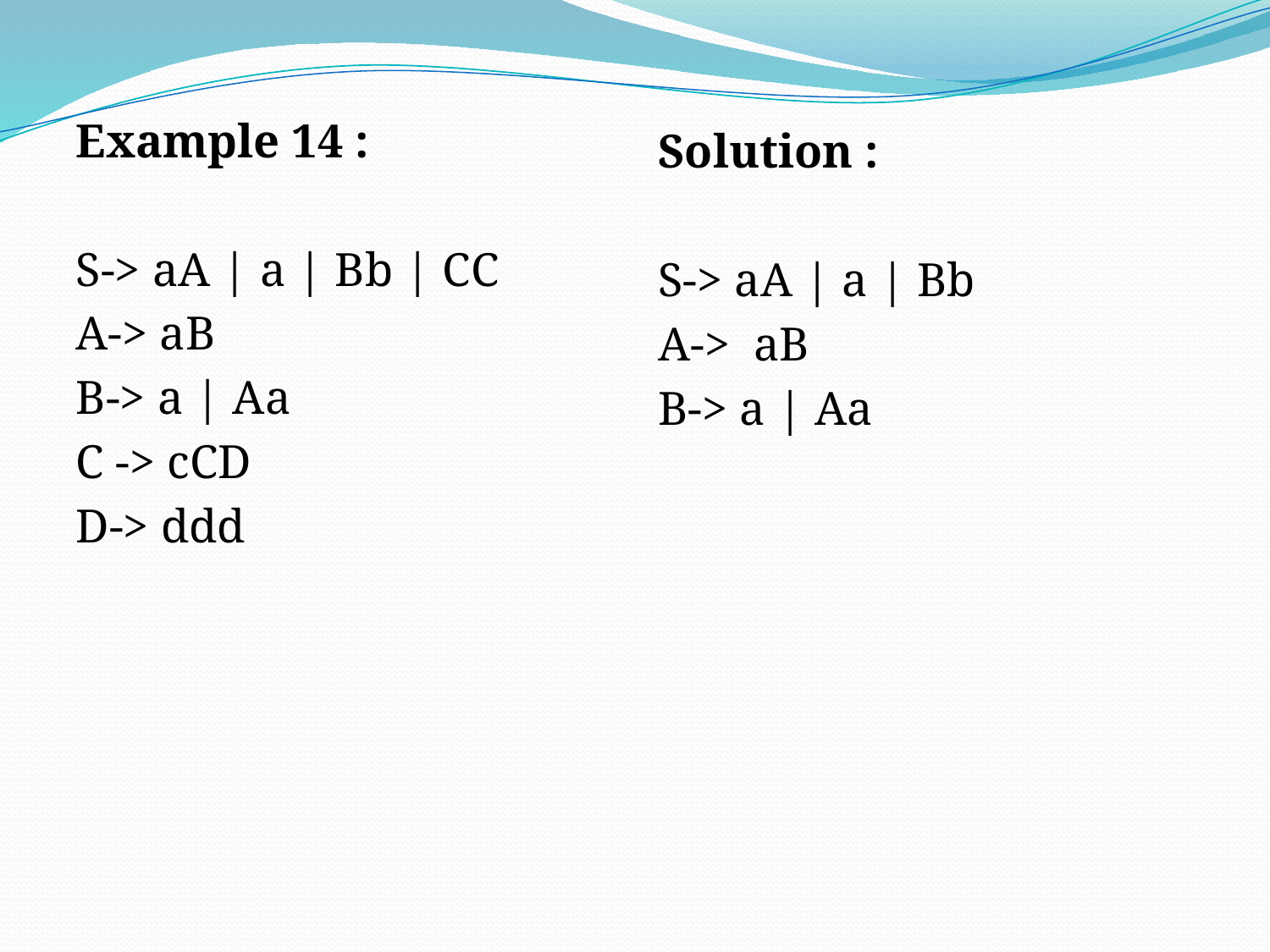

Example 14 :

S-> aA | a | Bb | CC
A-> aB
B-> a | Aa
C -> cCD
D-> ddd
Solution :

S-> aA | a | Bb
A->  aB
B-> a | Aa